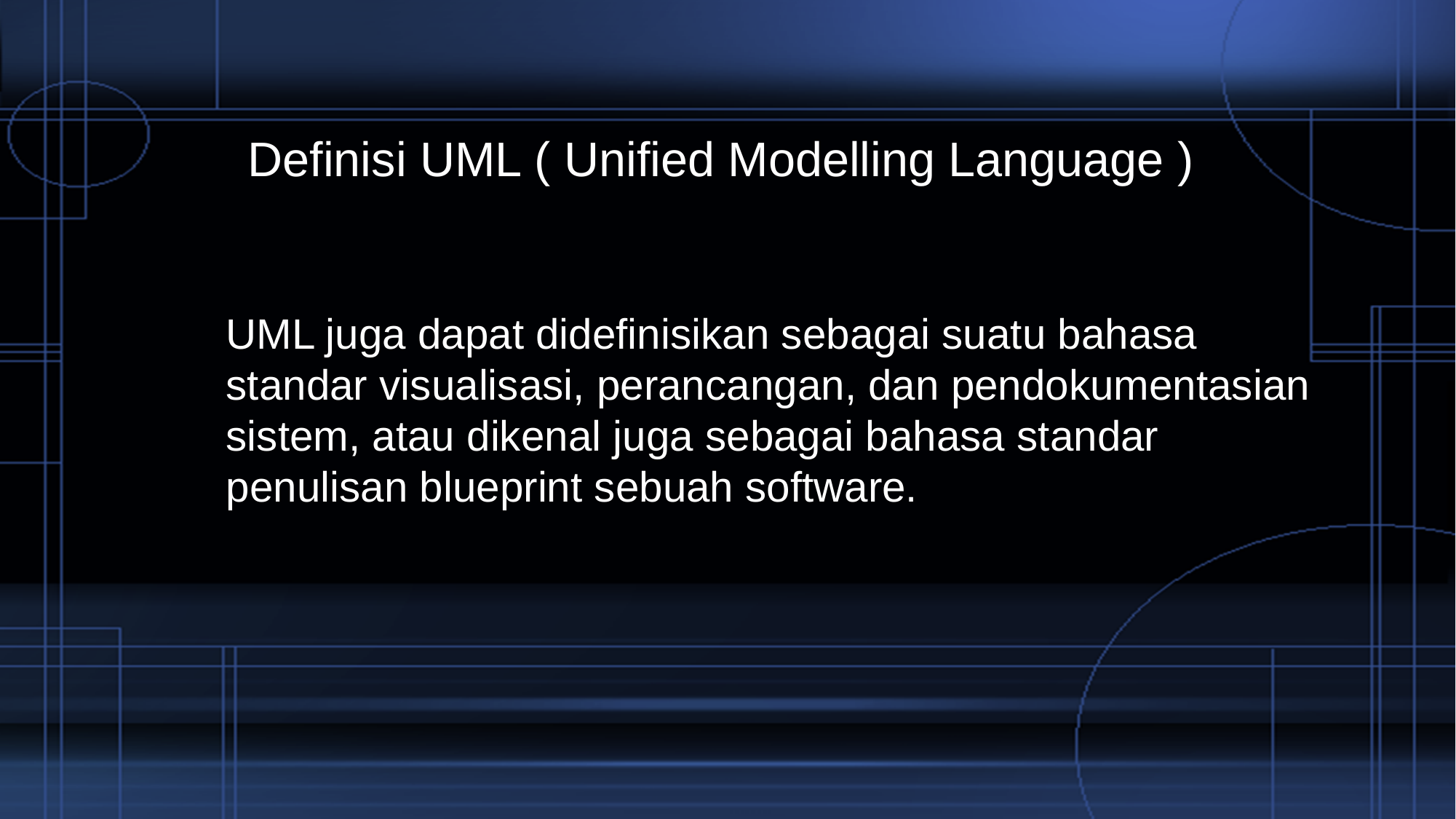

Definisi UML ( Unified Modelling Language )
UML juga dapat didefinisikan sebagai suatu bahasa standar visualisasi, perancangan, dan pendokumentasian sistem, atau dikenal juga sebagai bahasa standar penulisan blueprint sebuah software.